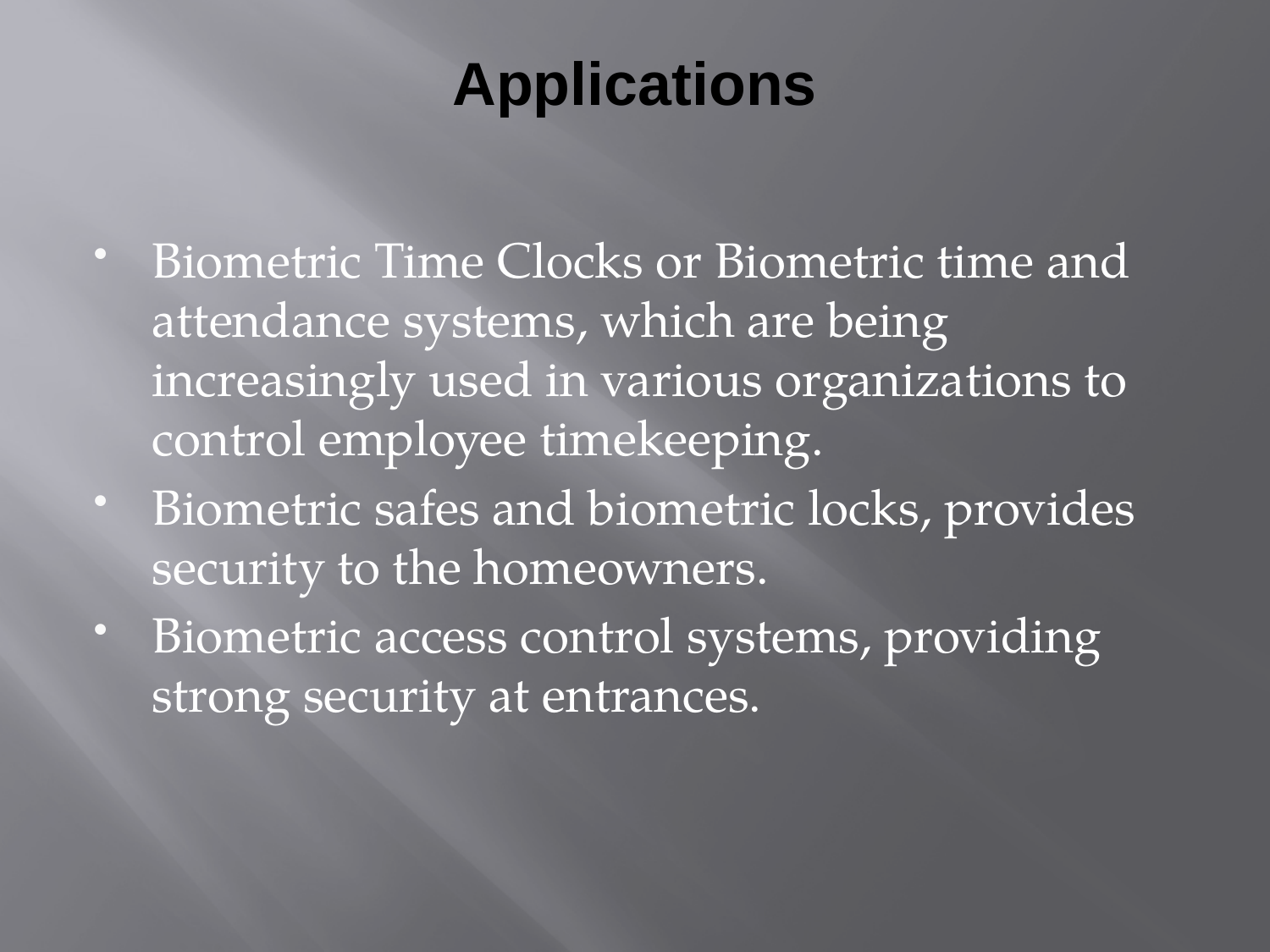

# Applications
Biometric Time Clocks or Biometric time and attendance systems, which are being increasingly used in various organizations to control employee timekeeping.
Biometric safes and biometric locks, provides security to the homeowners.
Biometric access control systems, providing strong security at entrances.